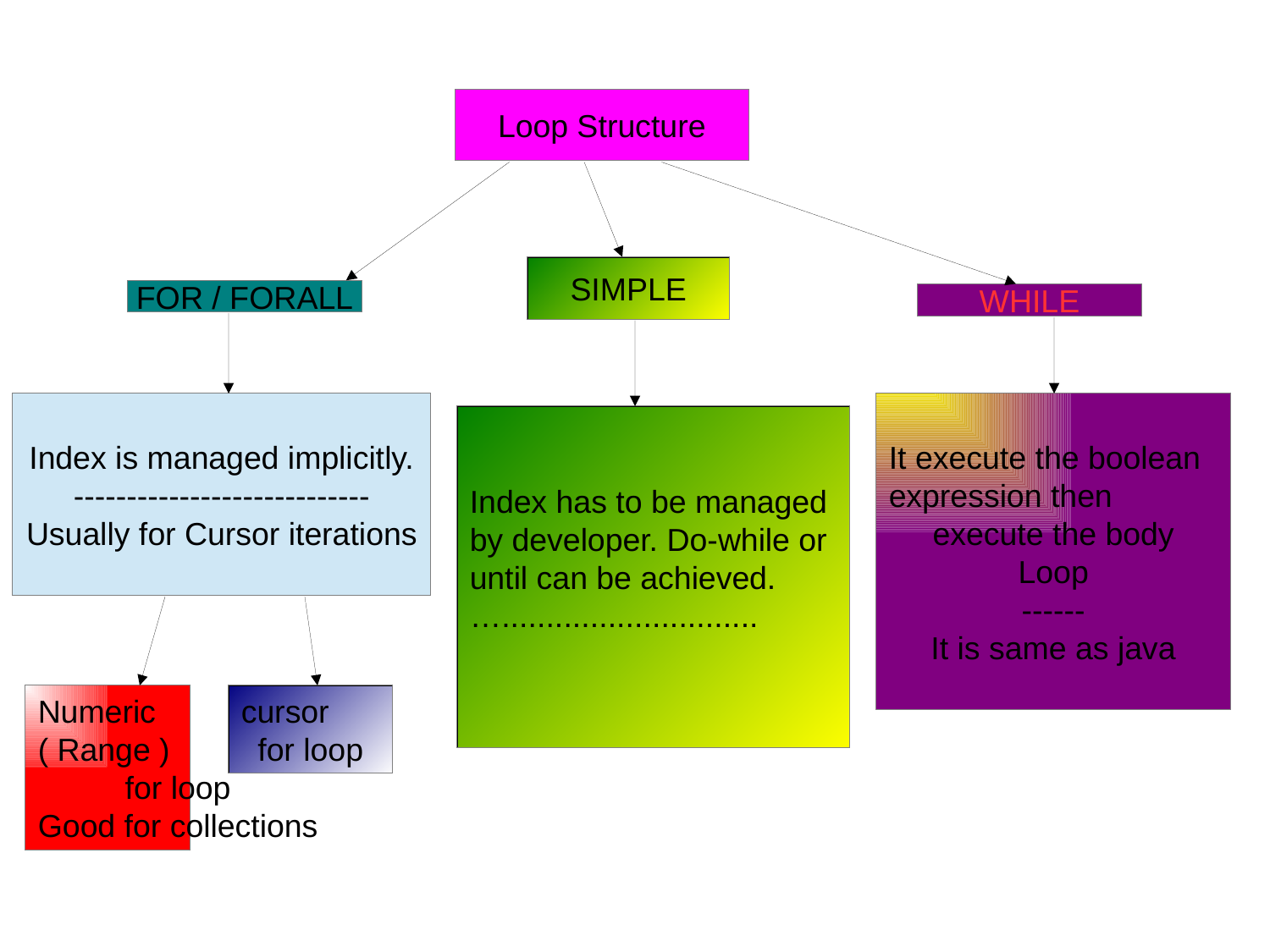

Loop Structure

SIMPLE
FOR / FORALL
WHILE

Index is managed implicitly.
----------------------------
Usually for Cursor iterations
It execute the boolean
expression then
execute the body
Loop
------
It is same as java
Index has to be managed
by developer. Do-while or
until can be achieved.
….............................

Numeric
( Range )
for loop
Good for collections
cursor
for loop